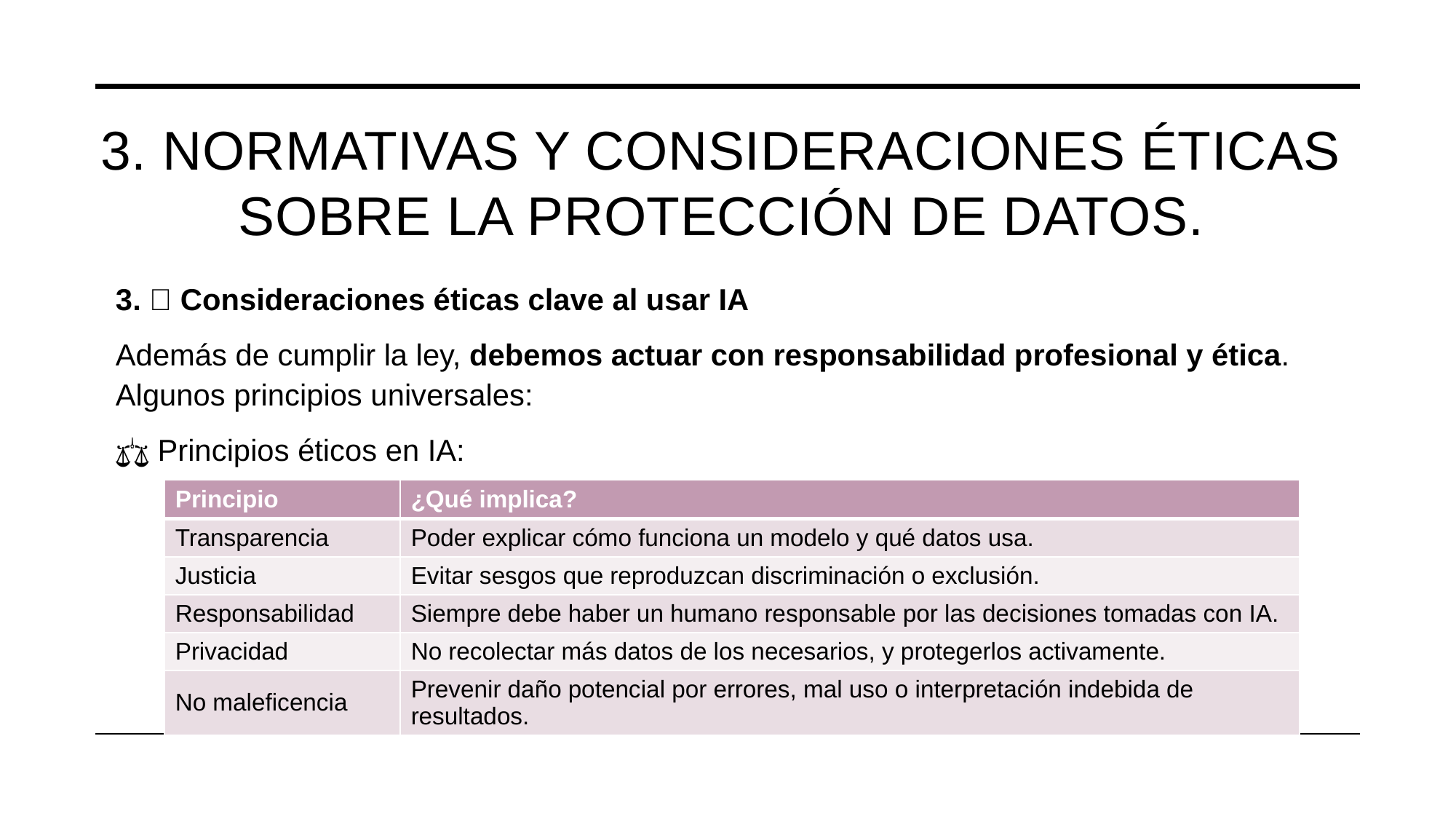

# 3. Normativas y consideraciones éticas sobre la protección de datos.

3. 🧭 Consideraciones éticas clave al usar IA
Además de cumplir la ley, debemos actuar con responsabilidad profesional y ética. Algunos principios universales:
⚖️ Principios éticos en IA:
| Principio | ¿Qué implica? |
| --- | --- |
| Transparencia | Poder explicar cómo funciona un modelo y qué datos usa. |
| Justicia | Evitar sesgos que reproduzcan discriminación o exclusión. |
| Responsabilidad | Siempre debe haber un humano responsable por las decisiones tomadas con IA. |
| Privacidad | No recolectar más datos de los necesarios, y protegerlos activamente. |
| No maleficencia | Prevenir daño potencial por errores, mal uso o interpretación indebida de resultados. |